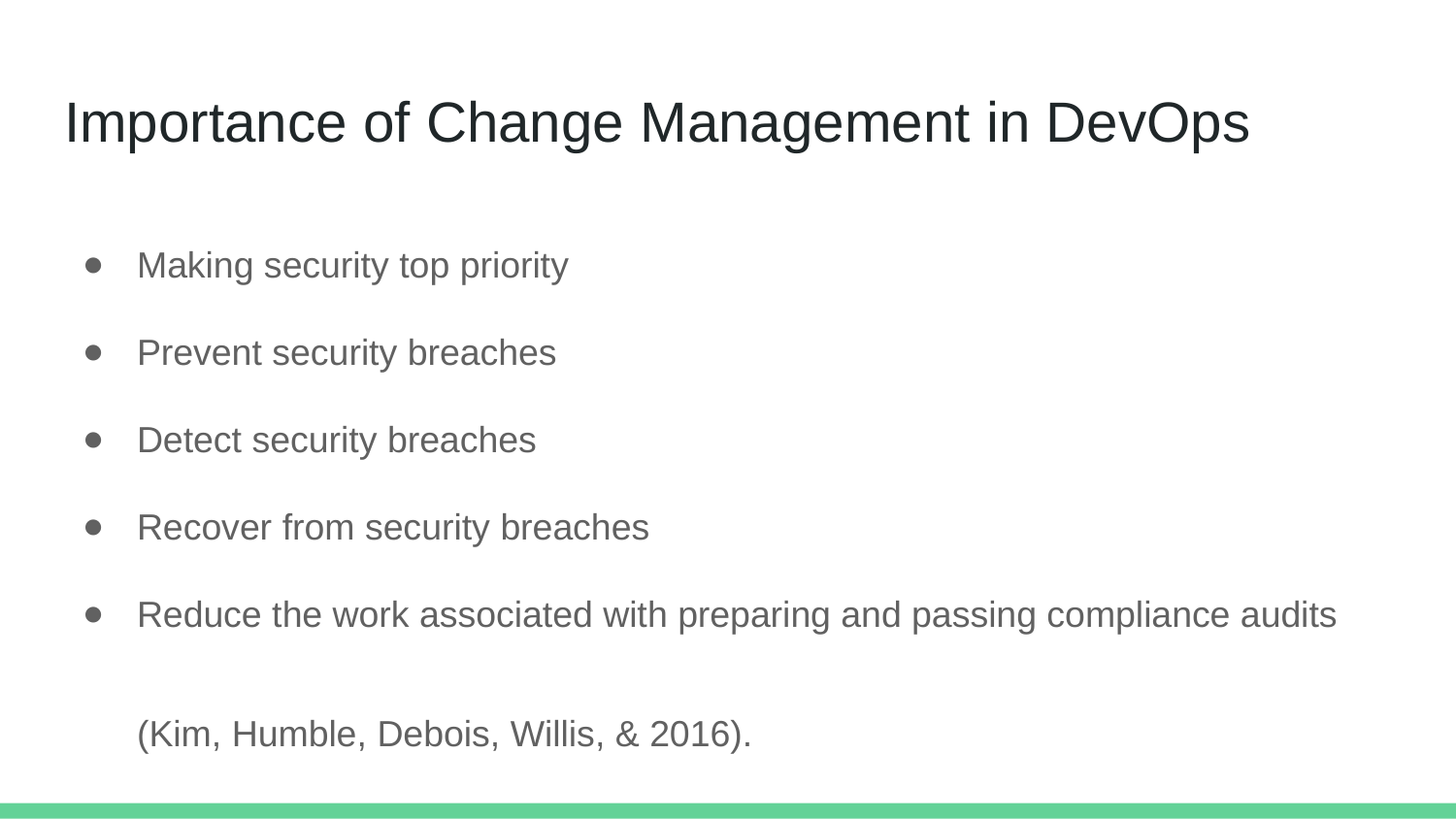

# Importance of Change Management in DevOps
Making security top priority
Prevent security breaches
Detect security breaches
Recover from security breaches
Reduce the work associated with preparing and passing compliance audits
(Kim, Humble, Debois, Willis, & 2016).